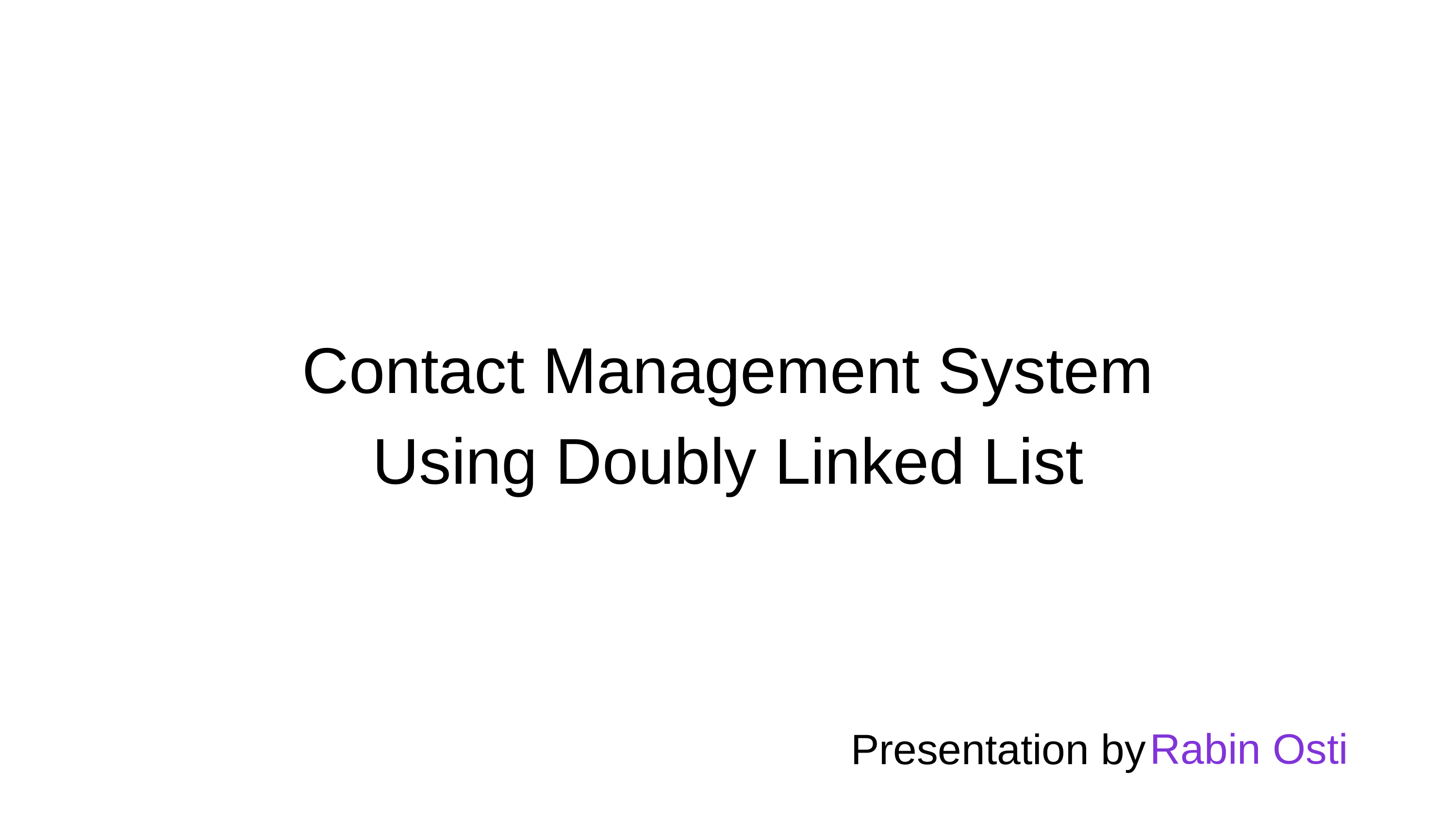

Contact Management System Using Doubly Linked List
Rabin Osti
Presentation by